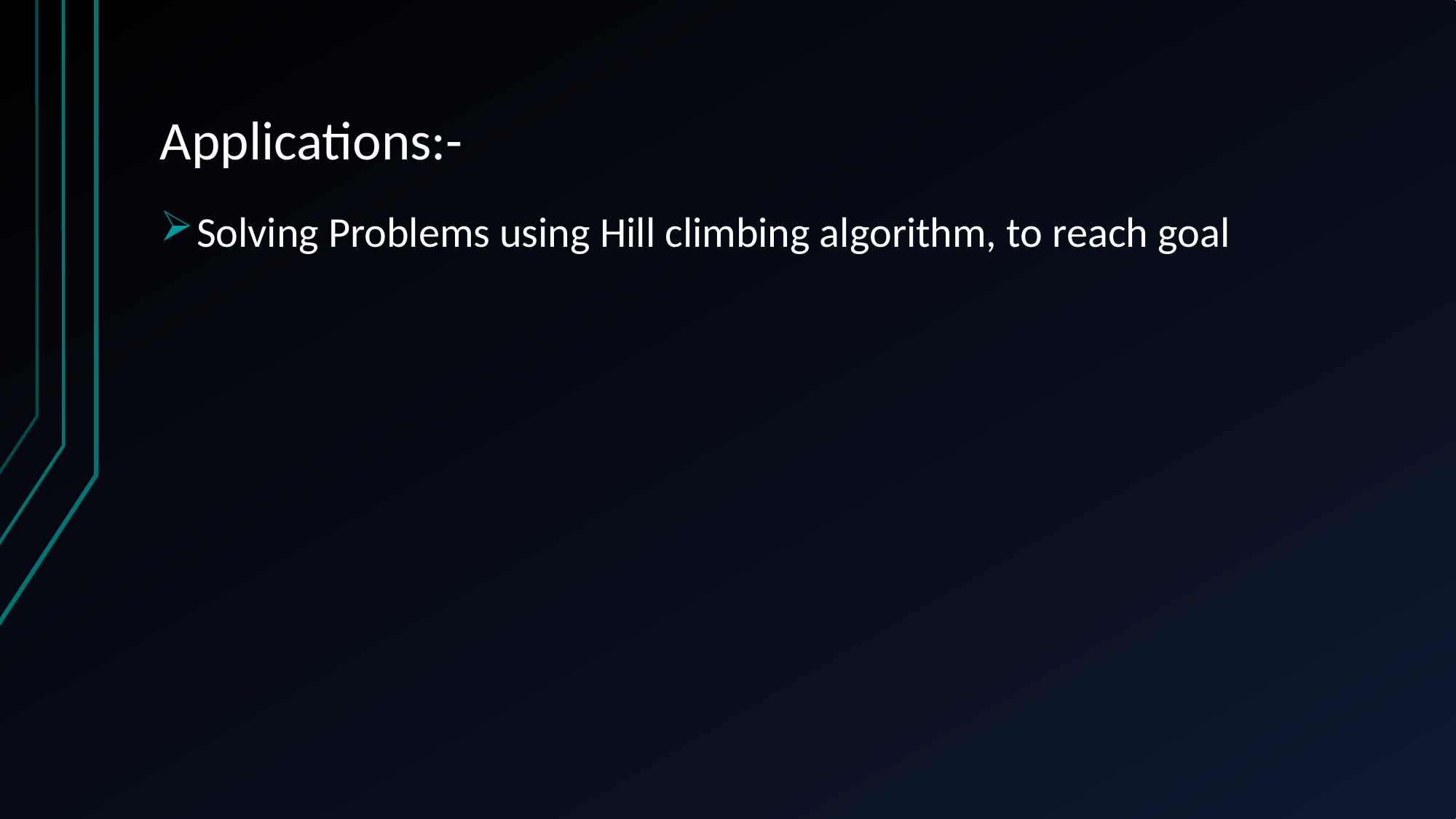

# Applications:-
Solving Problems using Hill climbing algorithm, to reach goal